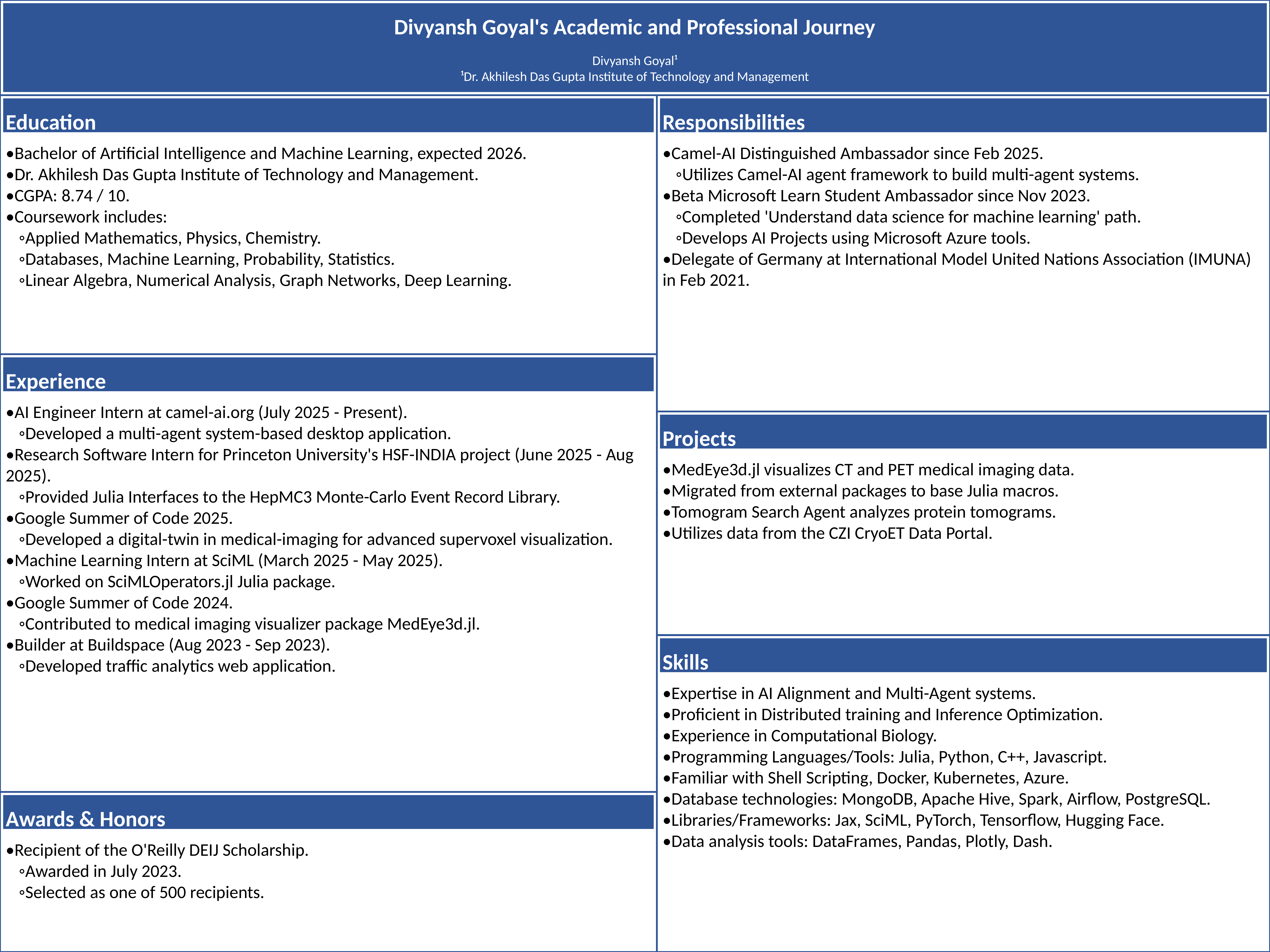

Divyansh Goyal's Academic and Professional Journey

Divyansh Goyal¹
¹Dr. Akhilesh Das Gupta Institute of Technology and Management

Education

Responsibilities

•Bachelor of Artificial Intelligence and Machine Learning, expected 2026.
•Dr. Akhilesh Das Gupta Institute of Technology and Management.
•CGPA: 8.74 / 10.
•Coursework includes:
◦Applied Mathematics, Physics, Chemistry.
◦Databases, Machine Learning, Probability, Statistics.
◦Linear Algebra, Numerical Analysis, Graph Networks, Deep Learning.

•Camel-AI Distinguished Ambassador since Feb 2025.
◦Utilizes Camel-AI agent framework to build multi-agent systems.
•Beta Microsoft Learn Student Ambassador since Nov 2023.
◦Completed 'Understand data science for machine learning' path.
◦Develops AI Projects using Microsoft Azure tools.
•Delegate of Germany at International Model United Nations Association (IMUNA) in Feb 2021.

Experience

•AI Engineer Intern at camel-ai.org (July 2025 - Present).
◦Developed a multi-agent system-based desktop application.
•Research Software Intern for Princeton University's HSF-INDIA project (June 2025 - Aug 2025).
◦Provided Julia Interfaces to the HepMC3 Monte-Carlo Event Record Library.
•Google Summer of Code 2025.
◦Developed a digital-twin in medical-imaging for advanced supervoxel visualization.
•Machine Learning Intern at SciML (March 2025 - May 2025).
◦Worked on SciMLOperators.jl Julia package.
•Google Summer of Code 2024.
◦Contributed to medical imaging visualizer package MedEye3d.jl.
•Builder at Buildspace (Aug 2023 - Sep 2023).
◦Developed traffic analytics web application.

Projects

•MedEye3d.jl visualizes CT and PET medical imaging data.
•Migrated from external packages to base Julia macros.
•Tomogram Search Agent analyzes protein tomograms.
•Utilizes data from the CZI CryoET Data Portal.

Skills

•Expertise in AI Alignment and Multi-Agent systems.
•Proficient in Distributed training and Inference Optimization.
•Experience in Computational Biology.
•Programming Languages/Tools: Julia, Python, C++, Javascript.
•Familiar with Shell Scripting, Docker, Kubernetes, Azure.
•Database technologies: MongoDB, Apache Hive, Spark, Airflow, PostgreSQL.
•Libraries/Frameworks: Jax, SciML, PyTorch, Tensorflow, Hugging Face.
•Data analysis tools: DataFrames, Pandas, Plotly, Dash.

Awards & Honors

•Recipient of the O'Reilly DEIJ Scholarship.
◦Awarded in July 2023.
◦Selected as one of 500 recipients.